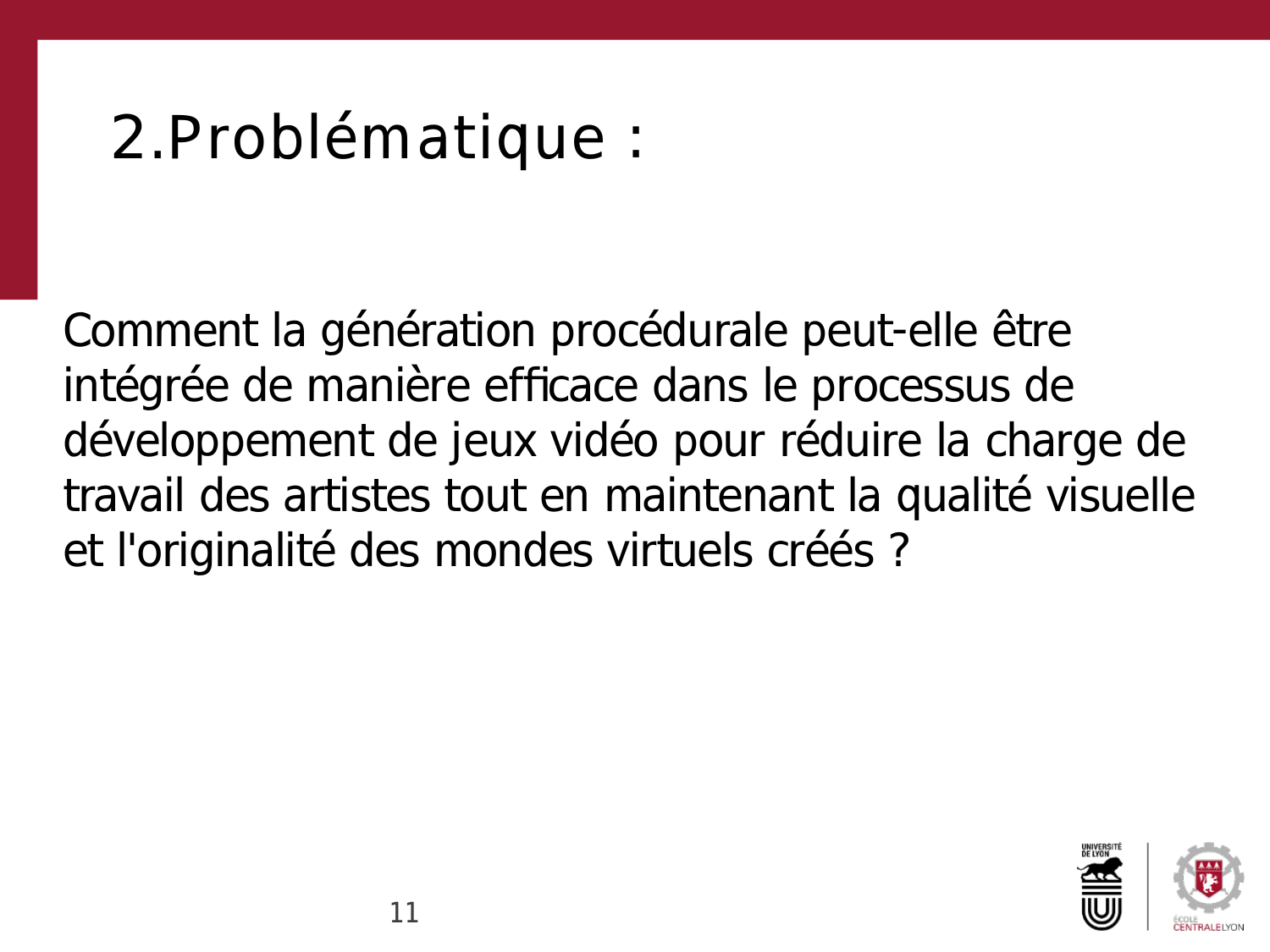

2.Problématique :

Comment la génération procédurale peut-elle être intégrée de manière efficace dans le processus de développement de jeux vidéo pour réduire la charge de travail des artistes tout en maintenant la qualité visuelle et l'originalité des mondes virtuels créés ?
11